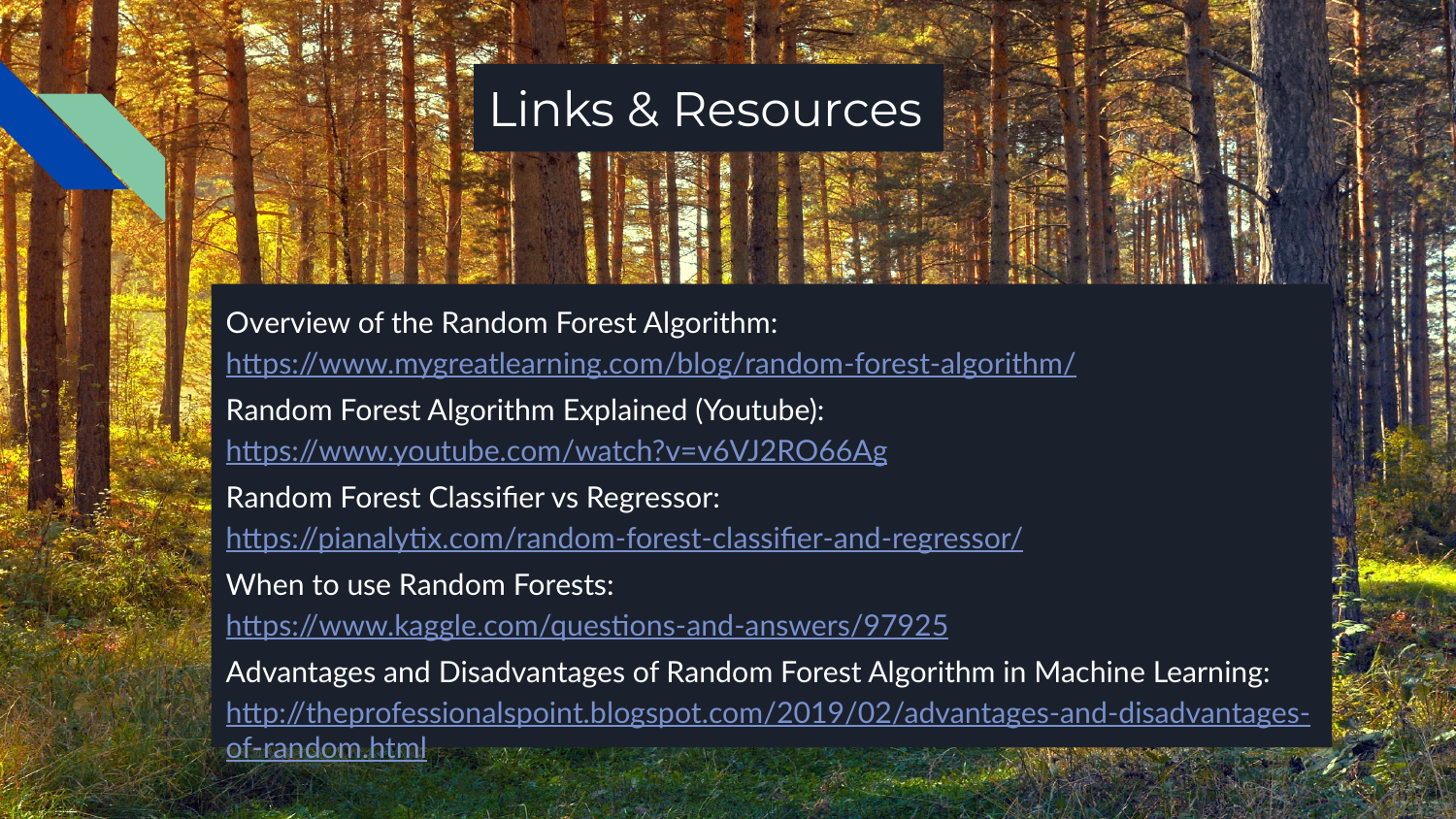

# Links & Resources
Overview of the Random Forest Algorithm: https://www.mygreatlearning.com/blog/random-forest-algorithm/
Random Forest Algorithm Explained (Youtube): https://www.youtube.com/watch?v=v6VJ2RO66Ag
Random Forest Classifier vs Regressor: https://pianalytix.com/random-forest-classifier-and-regressor/
When to use Random Forests: https://www.kaggle.com/questions-and-answers/97925
Advantages and Disadvantages of Random Forest Algorithm in Machine Learning: http://theprofessionalspoint.blogspot.com/2019/02/advantages-and-disadvantages-of-random.html